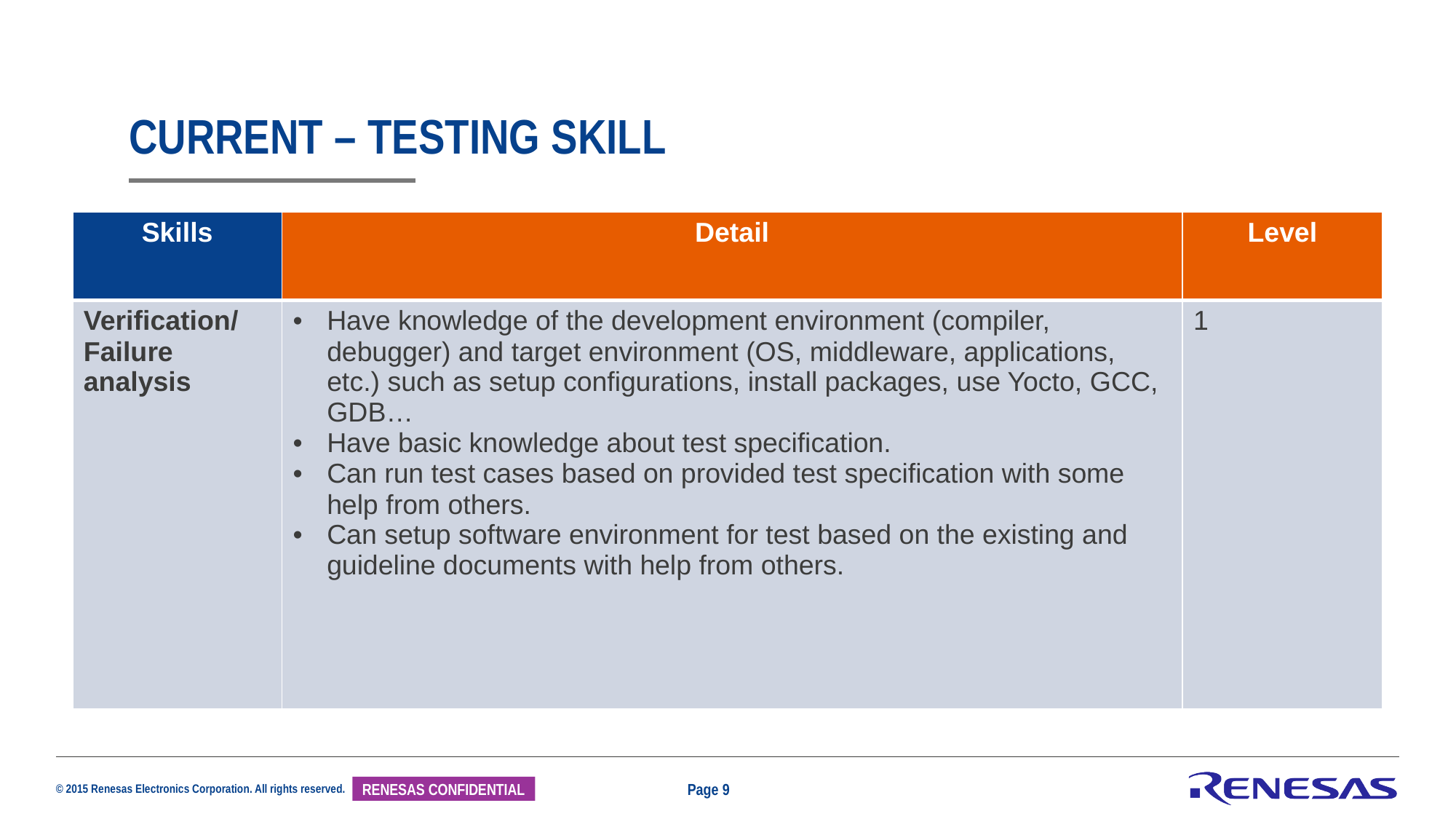

# Current – TEsTING skill
| Skills | Detail | Level |
| --- | --- | --- |
| Verification/ Failure analysis | Have knowledge of the development environment (compiler, debugger) and target environment (OS, middleware, applications, etc.) such as setup configurations, install packages, use Yocto, GCC, GDB… Have basic knowledge about test specification. Can run test cases based on provided test specification with some help from others. Can setup software environment for test based on the existing and guideline documents with help from others. | 1 |
Page 9